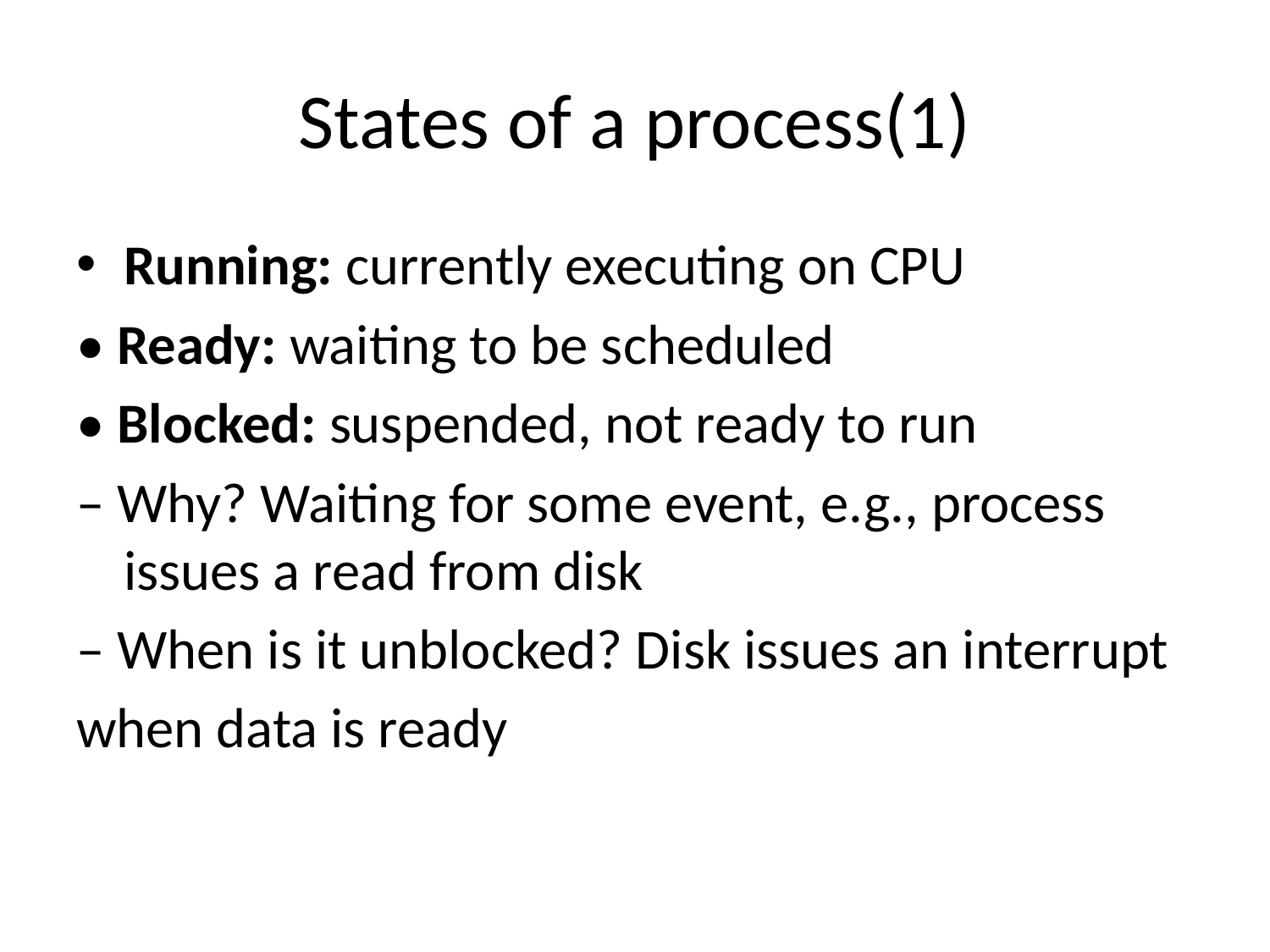

# States of a process(1)
Running: currently executing on CPU
• Ready: waiting to be scheduled
• Blocked: suspended, not ready to run
– Why? Waiting for some event, e.g., process issues a read from disk
– When is it unblocked? Disk issues an interrupt
when data is ready